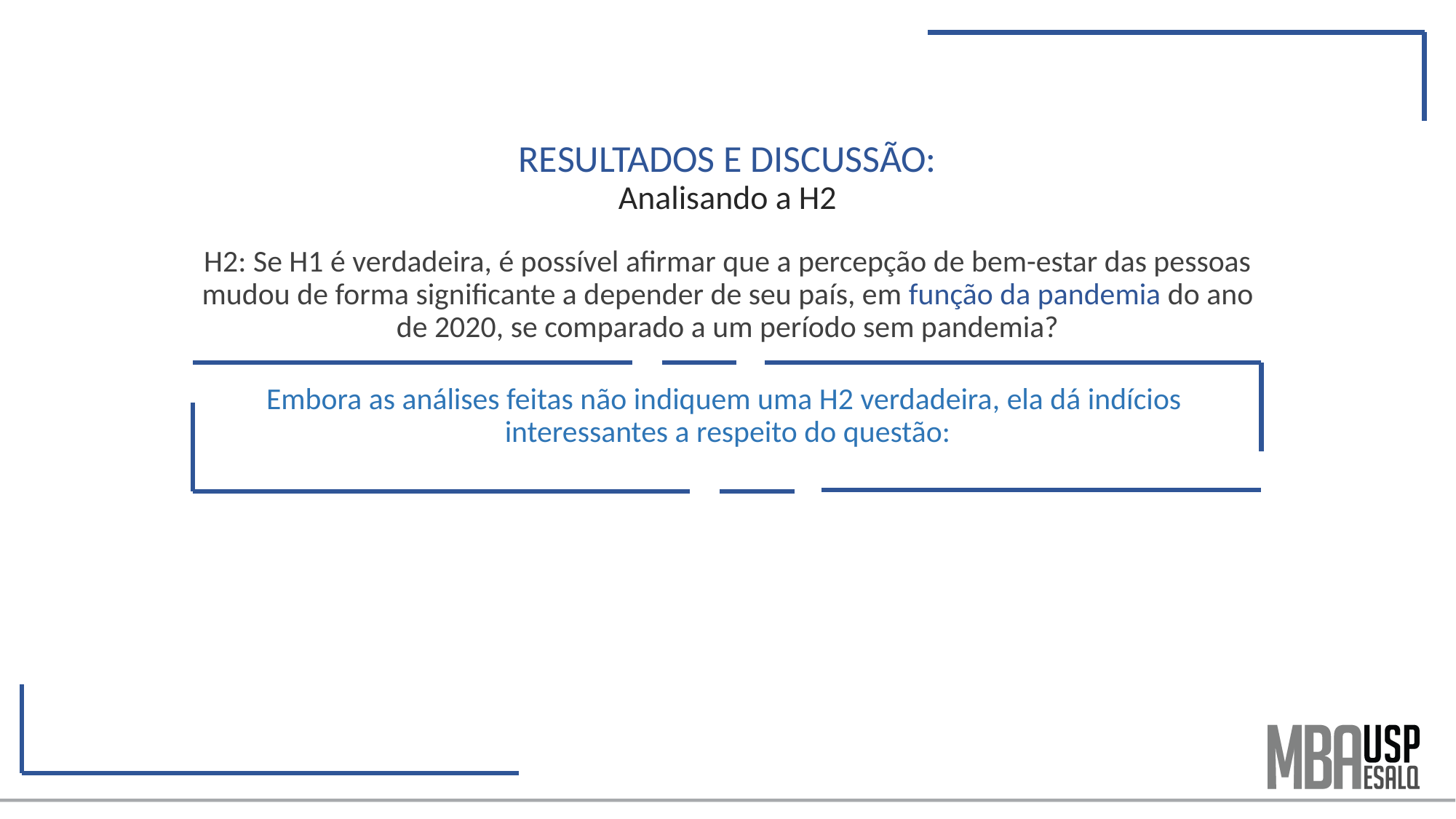

# RESULTADOS E DISCUSSÃO: Analisando a H2
H2: Se H1 é verdadeira, é possível afirmar que a percepção de bem-estar das pessoas mudou de forma significante a depender de seu país, em função da pandemia do ano de 2020, se comparado a um período sem pandemia?
Embora as análises feitas não indiquem uma H2 verdadeira, ela dá indícios
interessantes a respeito do questão: